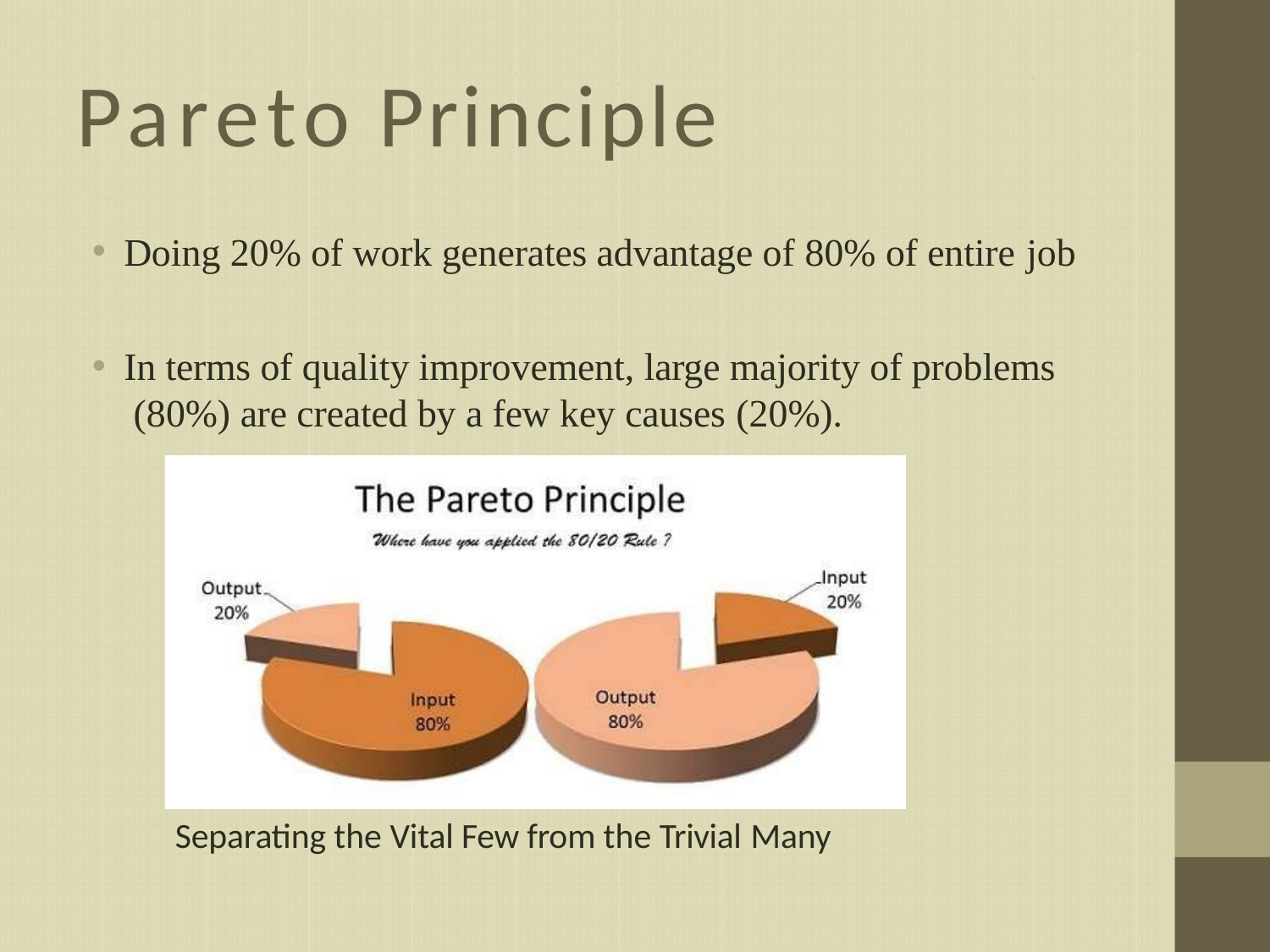

# Pareto Principle
Doing 20% of work generates advantage of 80% of entire job

In terms of quality improvement, large majority of problems  (80%) are created by a few key causes (20%).

Separating the Vital Few from the Trivial Many